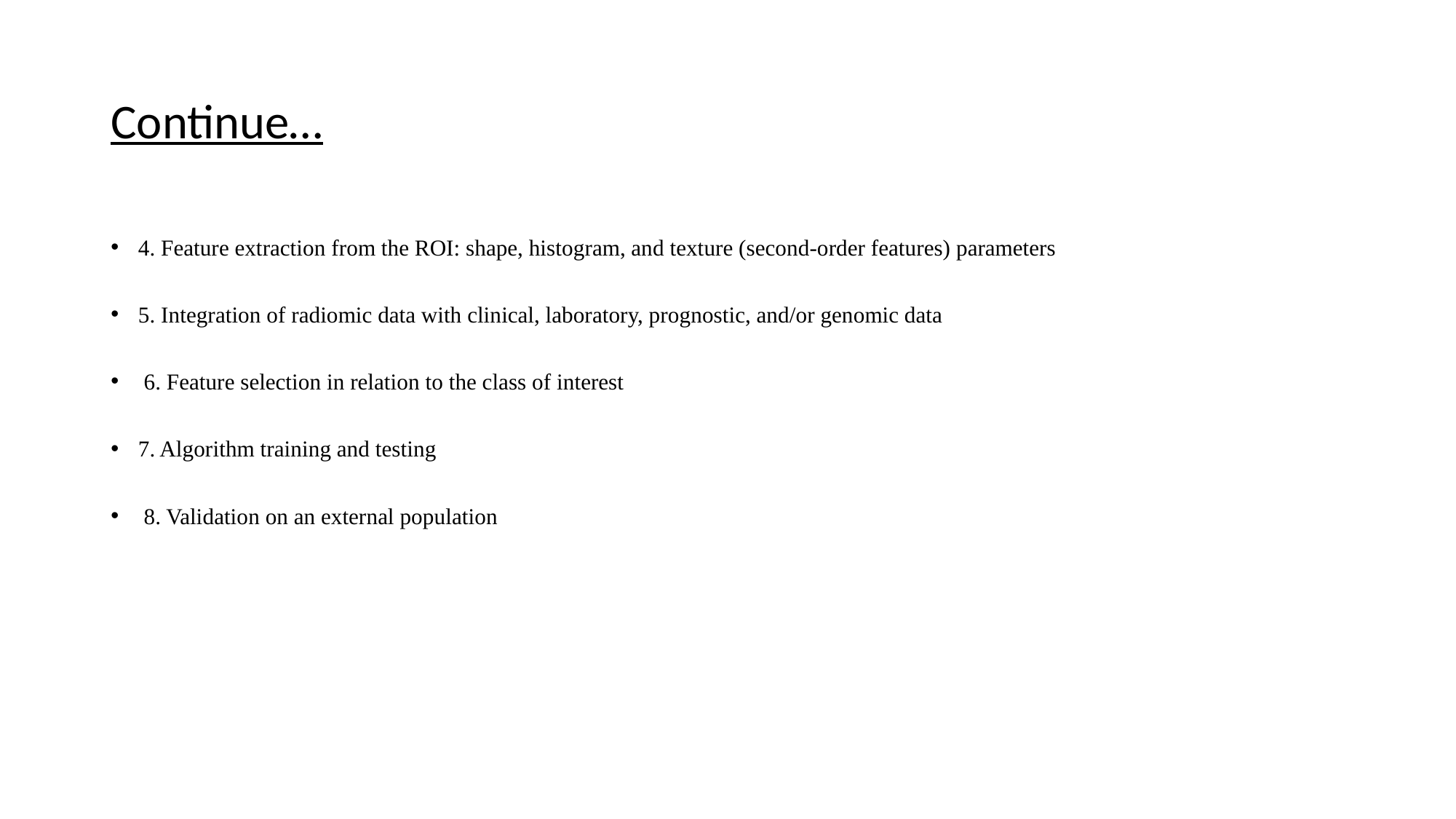

# Continue…
4. Feature extraction from the ROI: shape, histogram, and texture (second-order features) parameters
5. Integration of radiomic data with clinical, laboratory, prognostic, and/or genomic data
 6. Feature selection in relation to the class of interest
7. Algorithm training and testing
 8. Validation on an external population